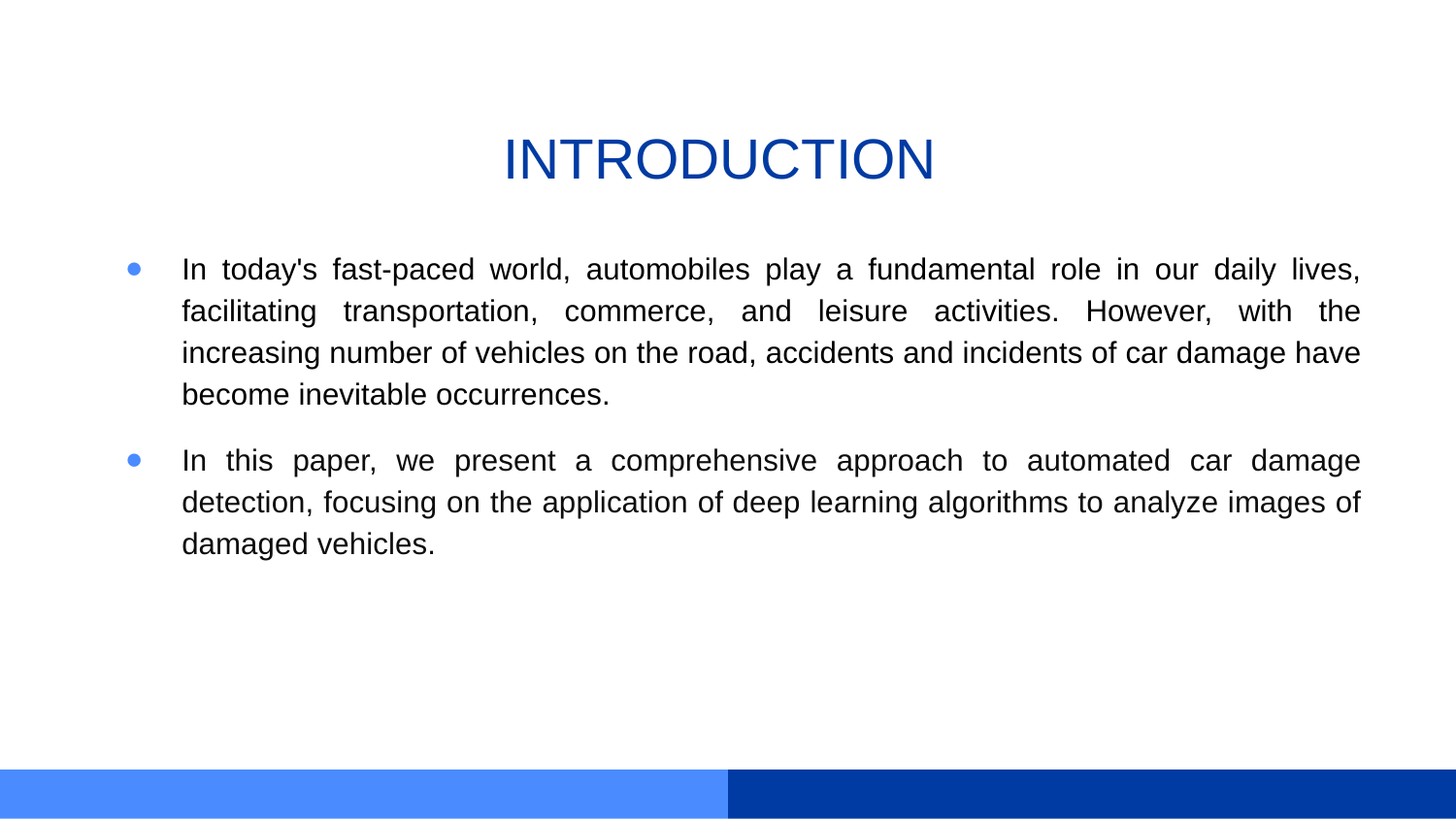

# INTRODUCTION
In today's fast-paced world, automobiles play a fundamental role in our daily lives, facilitating transportation, commerce, and leisure activities. However, with the increasing number of vehicles on the road, accidents and incidents of car damage have become inevitable occurrences.
In this paper, we present a comprehensive approach to automated car damage detection, focusing on the application of deep learning algorithms to analyze images of damaged vehicles.